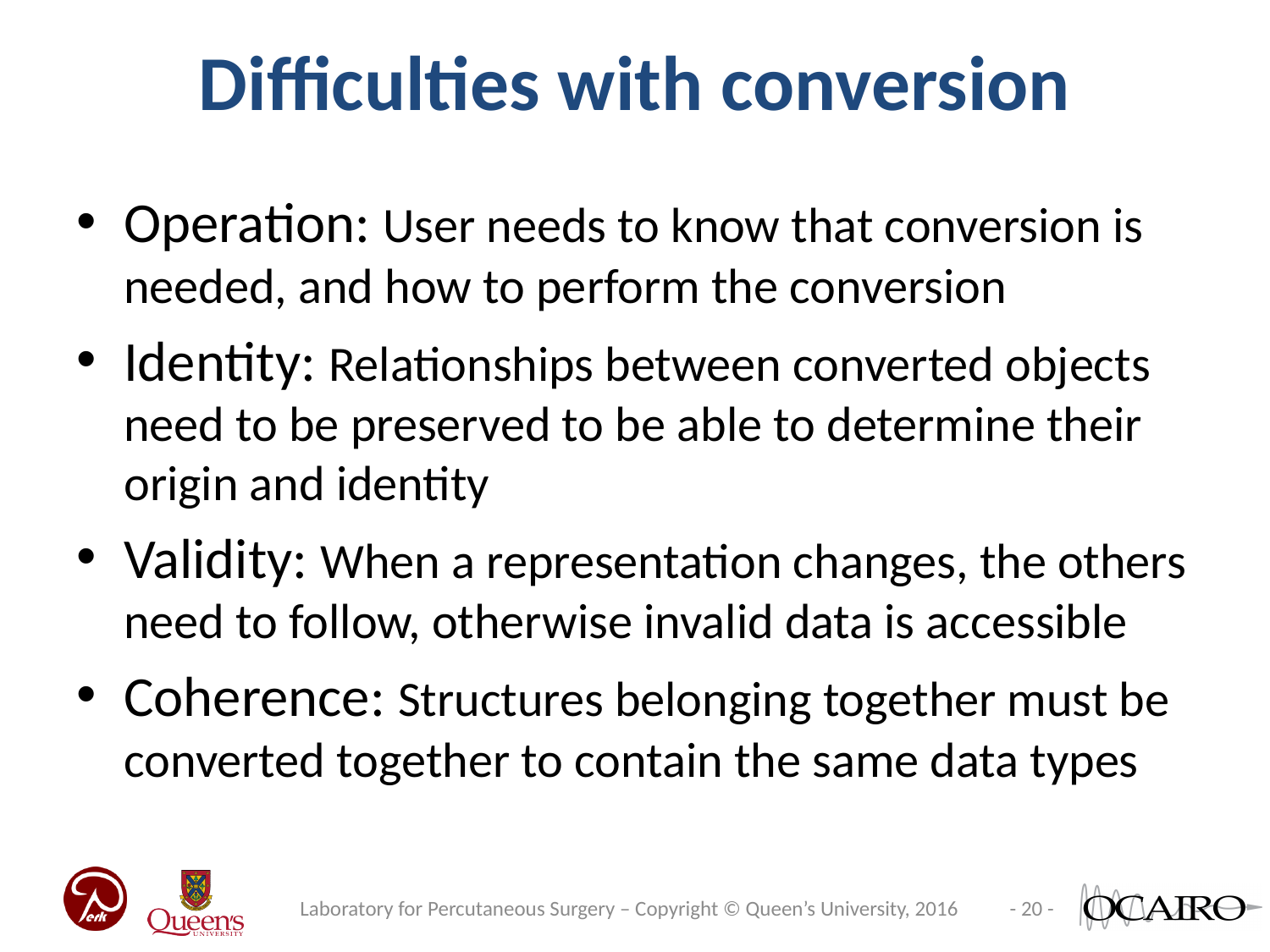

# Difficulties with conversion
Operation: User needs to know that conversion is needed, and how to perform the conversion
Identity: Relationships between converted objects need to be preserved to be able to determine their origin and identity
Validity: When a representation changes, the others need to follow, otherwise invalid data is accessible
Coherence: Structures belonging together must be converted together to contain the same data types

Laboratory for Percutaneous Surgery – Copyright © Queen’s University, 2016
- 20 -